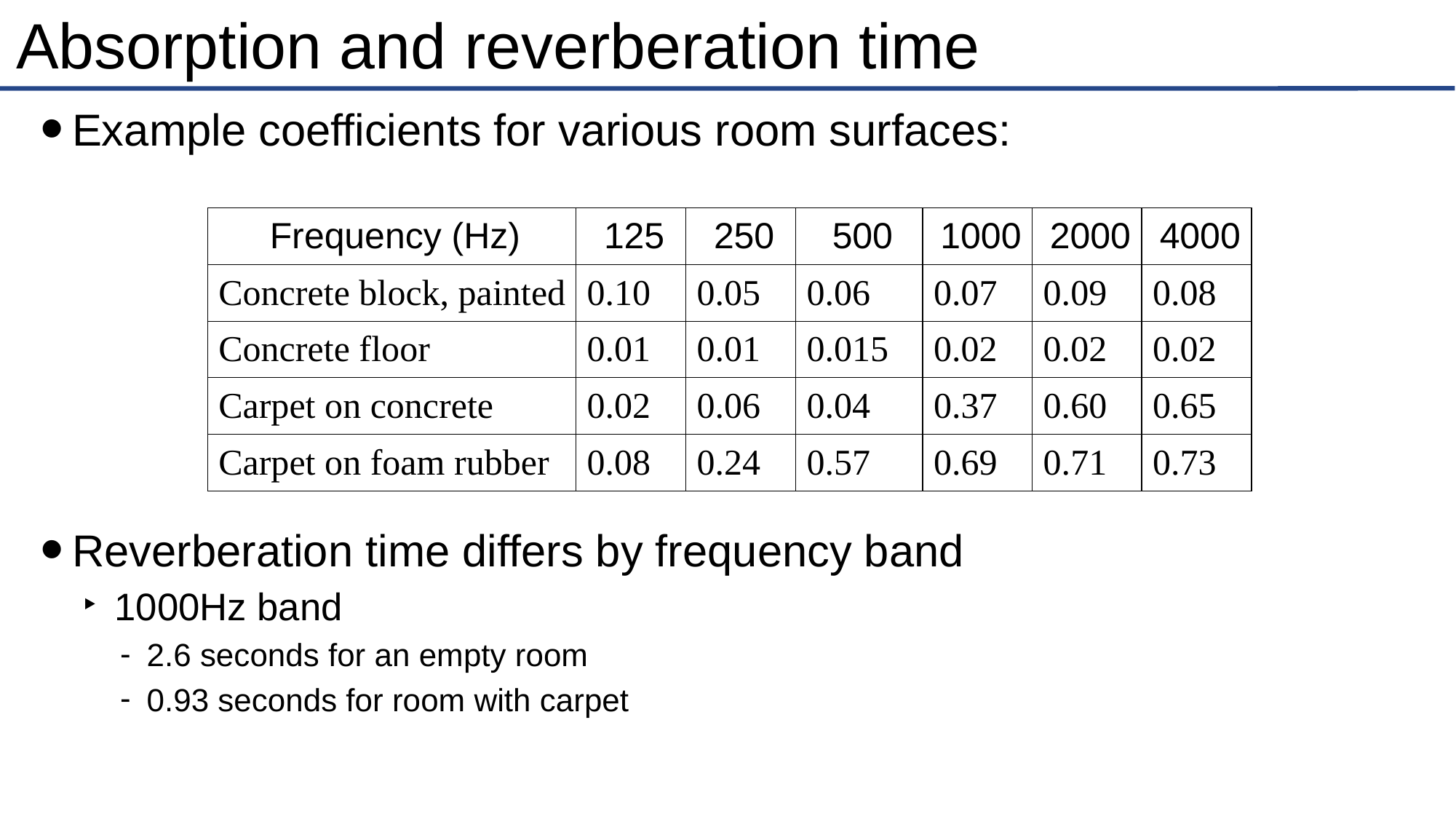

# Absorption and reverberation time
Example coefficients for various room surfaces:

Reverberation time differs by frequency band
1000Hz band
2.6 seconds for an empty room
0.93 seconds for room with carpet
| Frequency (Hz) | 125 | 250 | 500 | 1000 | 2000 | 4000 |
| --- | --- | --- | --- | --- | --- | --- |
| Concrete block, painted | 0.10 | 0.05 | 0.06 | 0.07 | 0.09 | 0.08 |
| Concrete floor | 0.01 | 0.01 | 0.015 | 0.02 | 0.02 | 0.02 |
| Carpet on concrete | 0.02 | 0.06 | 0.04 | 0.37 | 0.60 | 0.65 |
| Carpet on foam rubber | 0.08 | 0.24 | 0.57 | 0.69 | 0.71 | 0.73 |